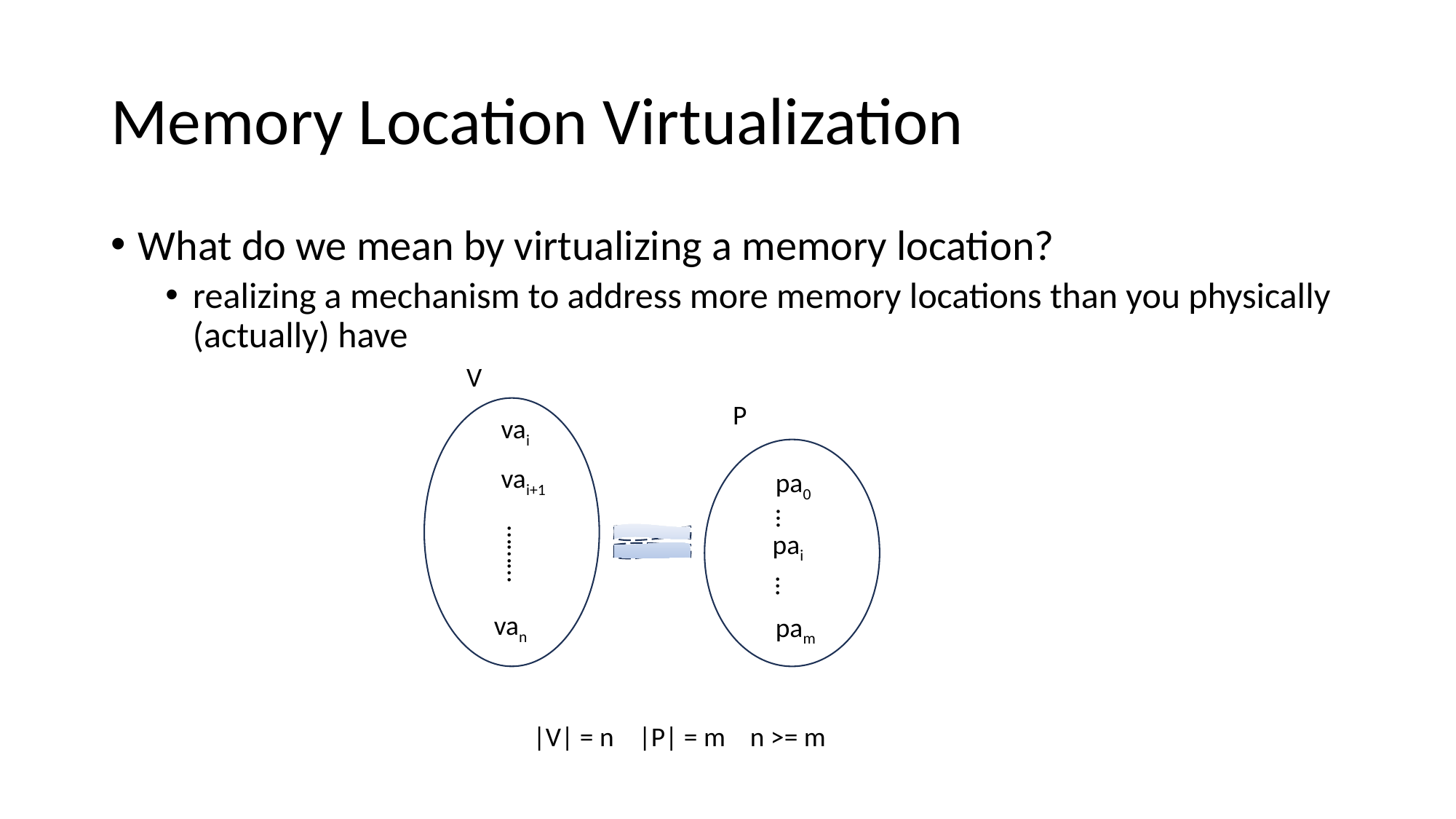

# Memory Location Virtualization
What do we mean by virtualizing a memory location?
realizing a mechanism to address more memory locations than you physically (actually) have
V
P

vai

vai+1
pa0
…

pai
………
…
van
pam
|V| = n    |P| = m    n >= m